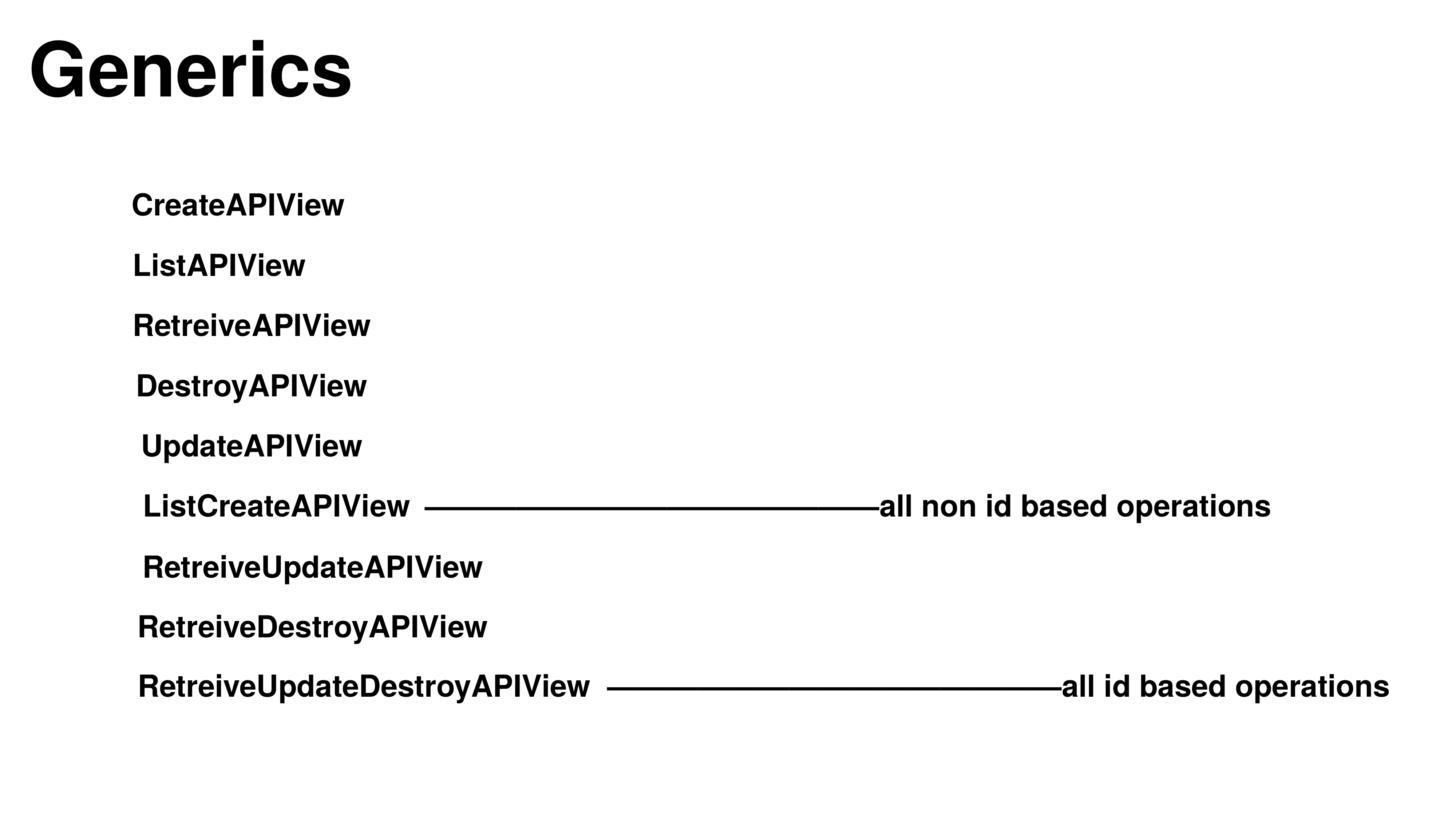

Generics
CreateAPIView
ListAPIView
RetreiveAPIView
DestroyAPIView
UpdateAPIView
ListCreateAPIView
———————————————all non id based operations
RetreiveUpdateAPIView
RetreiveDestroyAPIView
RetreiveUpdateDestroyAPIView
———————————————all id based operations